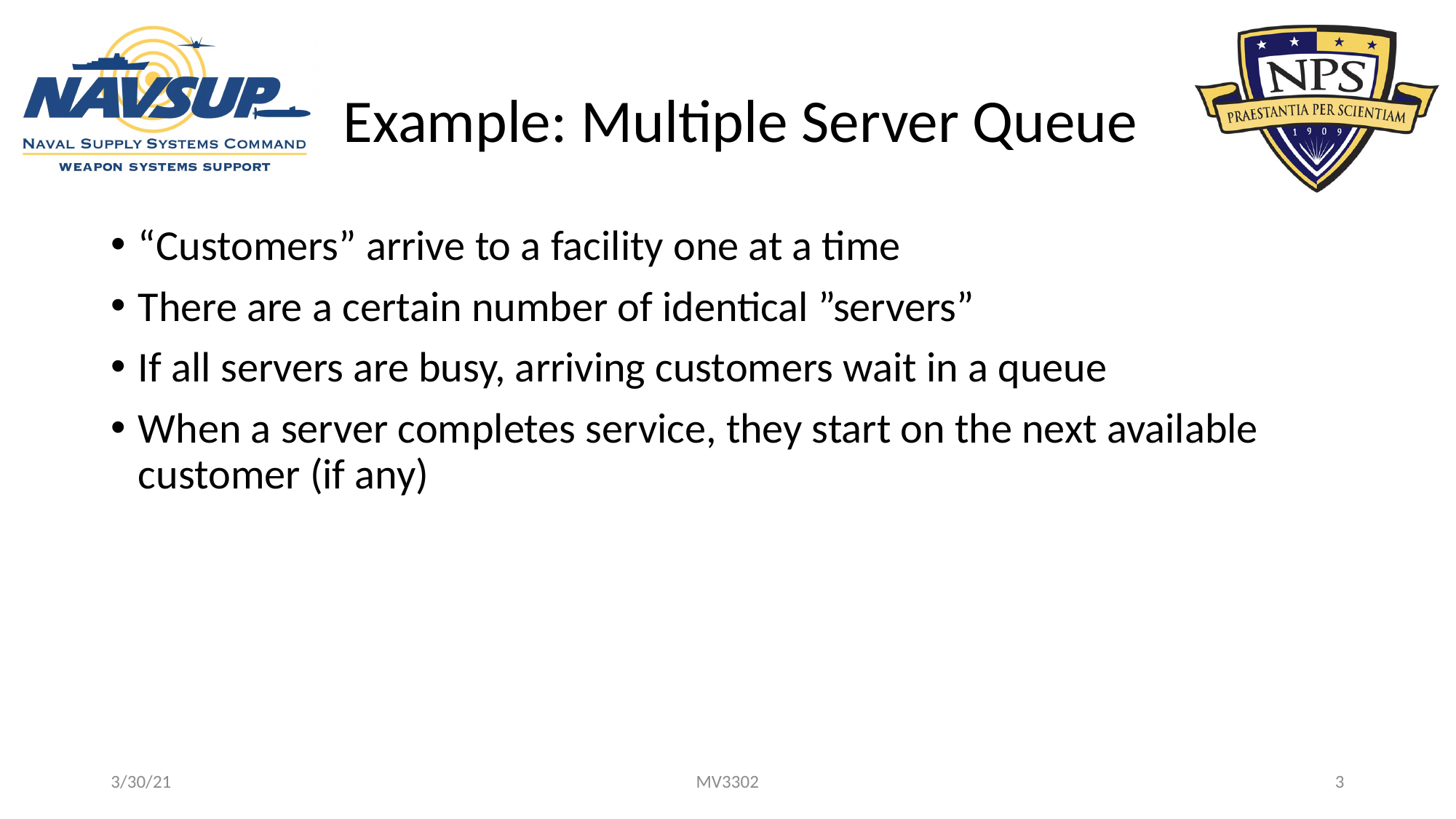

# Example: Multiple Server Queue
“Customers” arrive to a facility one at a time
There are a certain number of identical ”servers”
If all servers are busy, arriving customers wait in a queue
When a server completes service, they start on the next available customer (if any)
3/30/21
MV3302
3